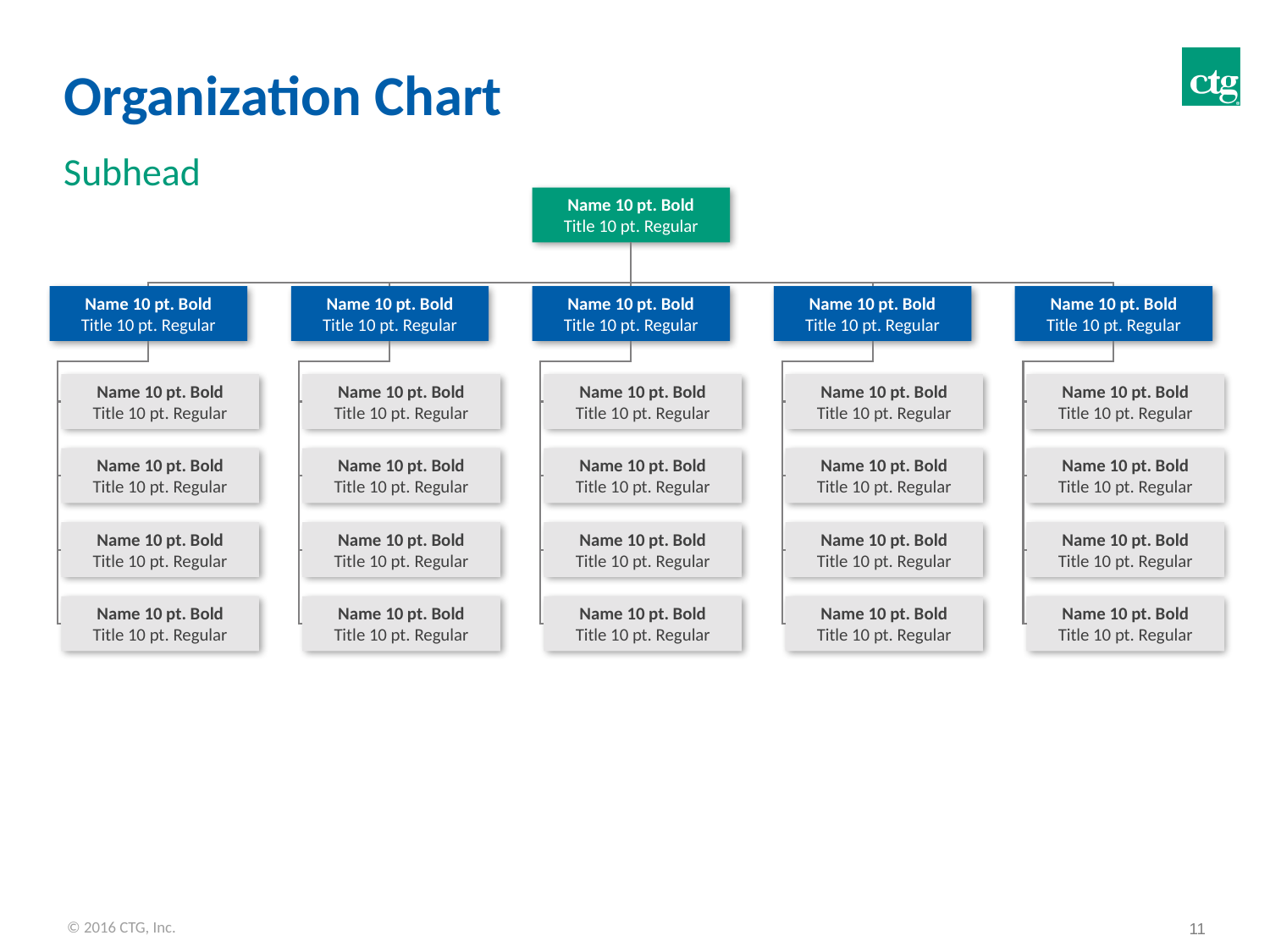

# Organization Chart
Subhead
Name 10 pt. Bold
Title 10 pt. Regular
Name 10 pt. Bold
Title 10 pt. Regular
Name 10 pt. Bold
Title 10 pt. Regular
Name 10 pt. Bold
Title 10 pt. Regular
Name 10 pt. Bold
Title 10 pt. Regular
Name 10 pt. Bold
Title 10 pt. Regular
Name 10 pt. Bold
Title 10 pt. Regular
Name 10 pt. Bold
Title 10 pt. Regular
Name 10 pt. Bold
Title 10 pt. Regular
Name 10 pt. Bold
Title 10 pt. Regular
Name 10 pt. Bold
Title 10 pt. Regular
Name 10 pt. Bold
Title 10 pt. Regular
Name 10 pt. Bold
Title 10 pt. Regular
Name 10 pt. Bold
Title 10 pt. Regular
Name 10 pt. Bold
Title 10 pt. Regular
Name 10 pt. Bold
Title 10 pt. Regular
Name 10 pt. Bold
Title 10 pt. Regular
Name 10 pt. Bold
Title 10 pt. Regular
Name 10 pt. Bold
Title 10 pt. Regular
Name 10 pt. Bold
Title 10 pt. Regular
Name 10 pt. Bold
Title 10 pt. Regular
Name 10 pt. Bold
Title 10 pt. Regular
Name 10 pt. Bold
Title 10 pt. Regular
Name 10 pt. Bold
Title 10 pt. Regular
Name 10 pt. Bold
Title 10 pt. Regular
Name 10 pt. Bold
Title 10 pt. Regular